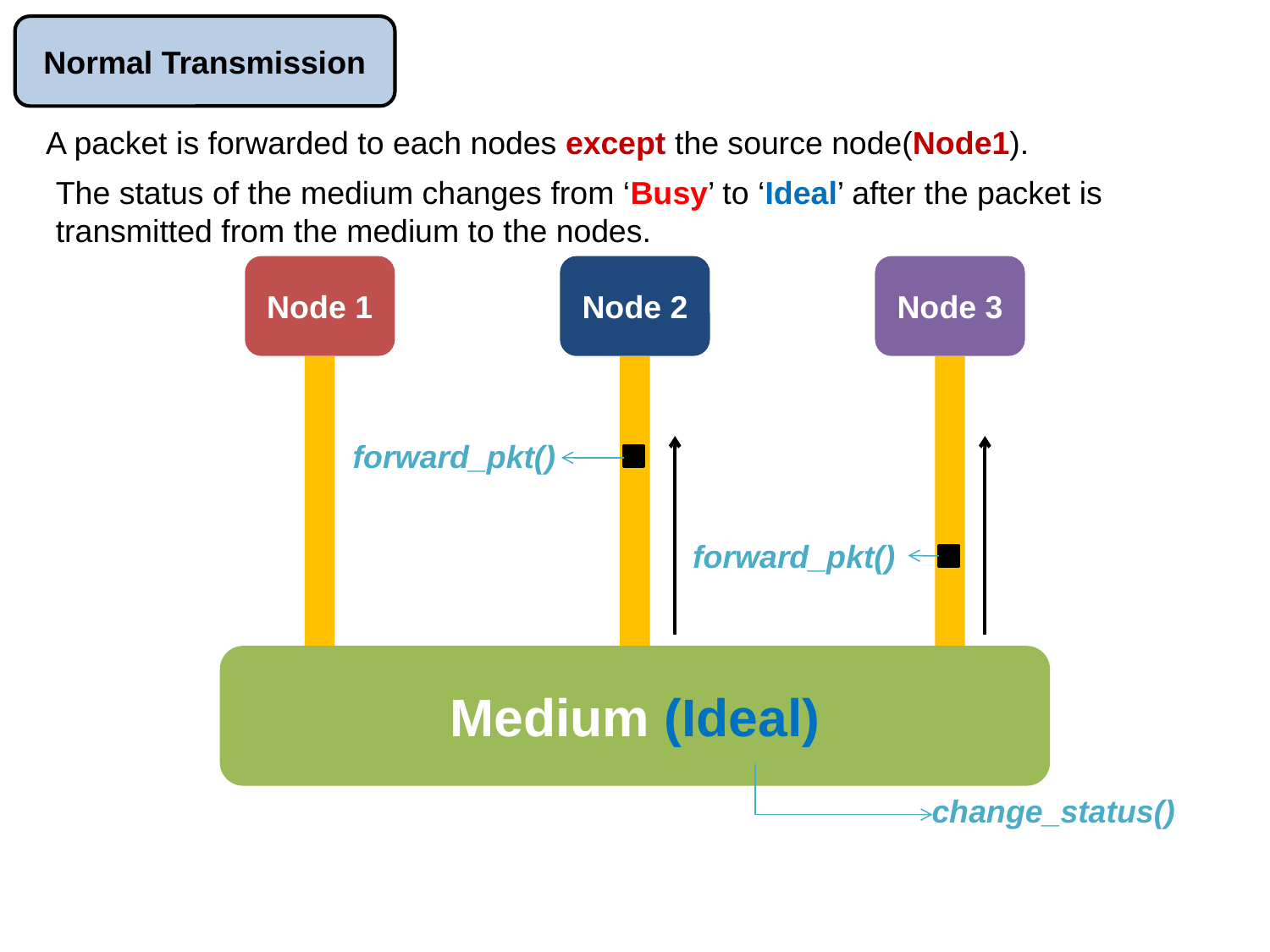

Normal Transmission
A packet is forwarded to each nodes except the source node(Node1).
The status of the medium changes from ‘Busy’ to ‘Ideal’ after the packet is
transmitted from the medium to the nodes.
Node 1
Node 2
Node 3

forward_pkt()

forward_pkt()

Medium (Ideal)
change_status()